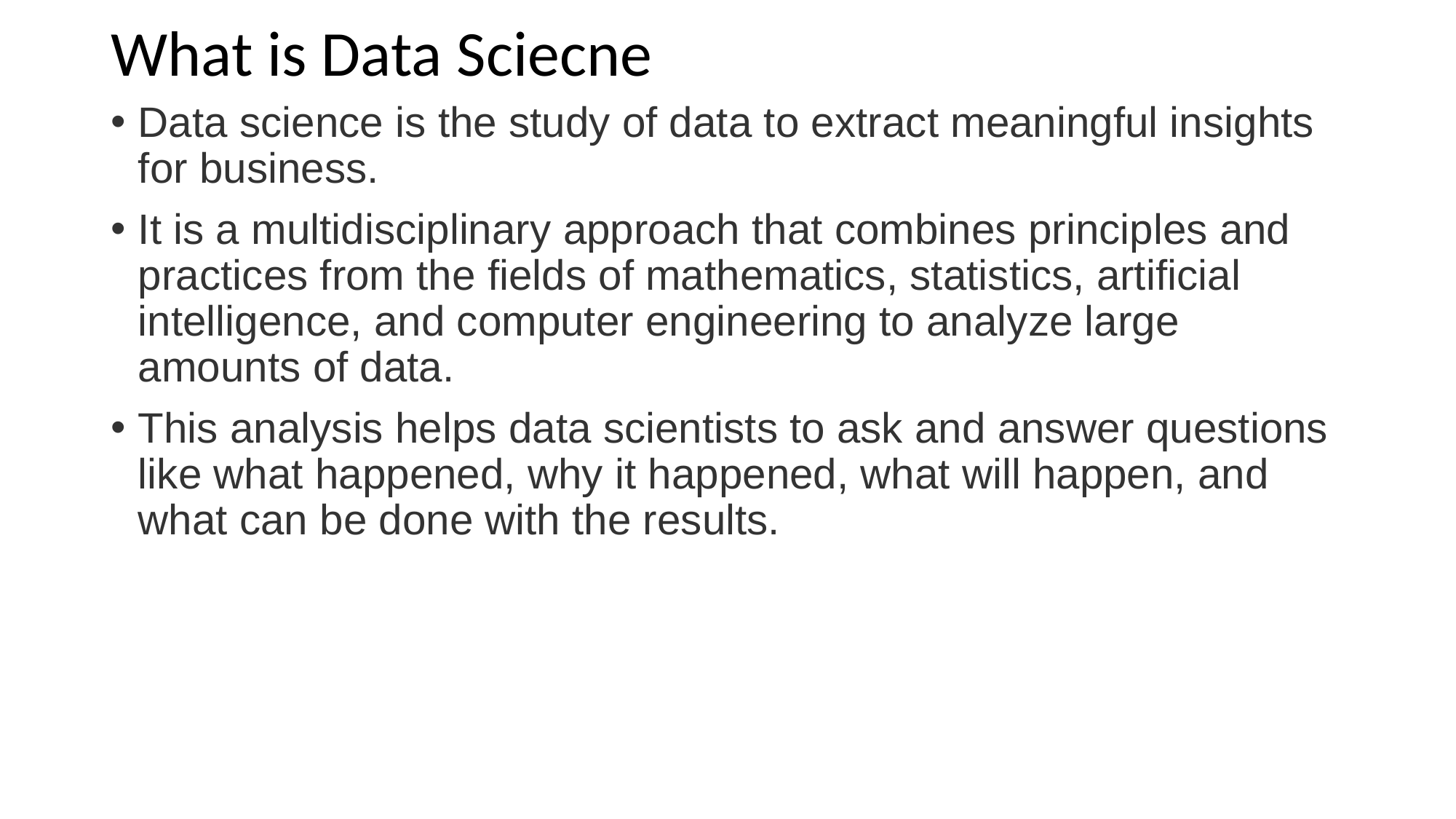

# What is Data Sciecne
Data science is the study of data to extract meaningful insights for business.
It is a multidisciplinary approach that combines principles and practices from the fields of mathematics, statistics, artificial intelligence, and computer engineering to analyze large amounts of data.
This analysis helps data scientists to ask and answer questions like what happened, why it happened, what will happen, and what can be done with the results.